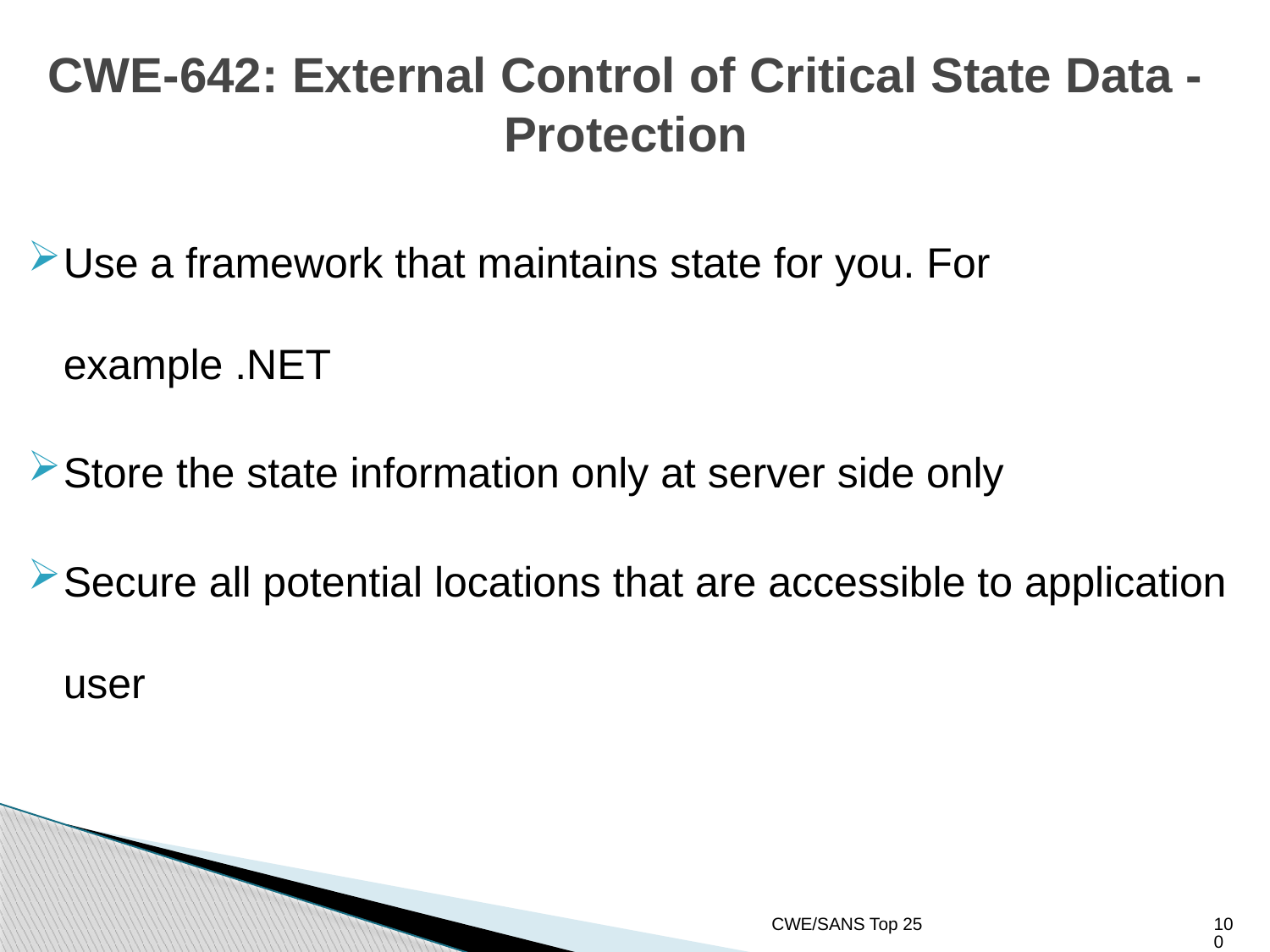

# CWE-642: External Control of Critical State Data - Protection
Use a framework that maintains state for you. For example .NET
Store the state information only at server side only
Secure all potential locations that are accessible to application user
CWE/SANS Top 25
100